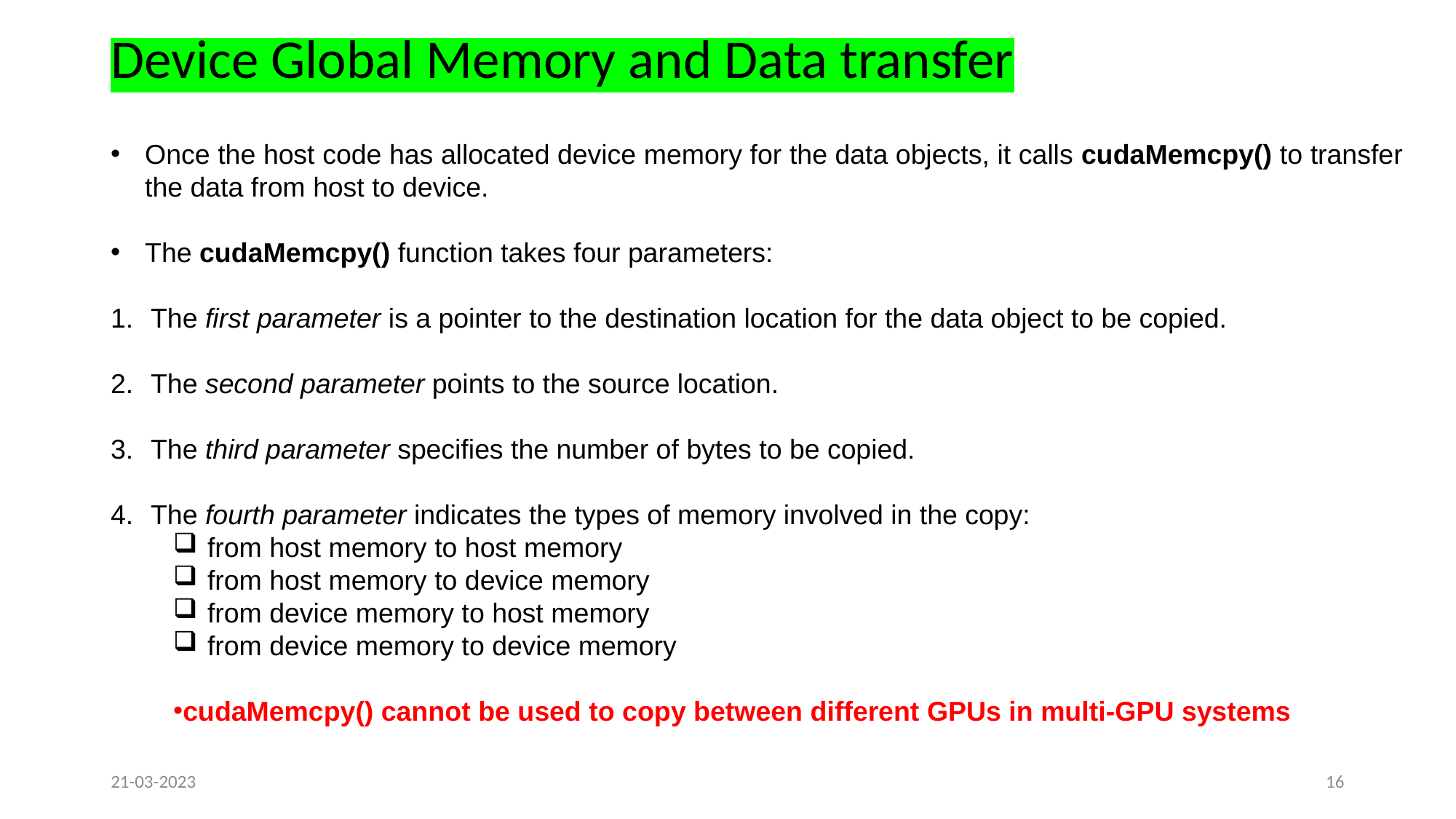

Device Global Memory and Data transfer
Once the host code has allocated device memory for the data objects, it calls cudaMemcpy() to transfer the data from host to device.

The cudaMemcpy() function takes four parameters:

 The first parameter is a pointer to the destination location for the data object to be copied.

 The second parameter points to the source location.

 The third parameter specifies the number of bytes to be copied.

 The fourth parameter indicates the types of memory involved in the copy:
from host memory to host memory
from host memory to device memory
from device memory to host memory
from device memory to device memory

cudaMemcpy() cannot be used to copy between different GPUs in multi-GPU systems

21-03-2023
16